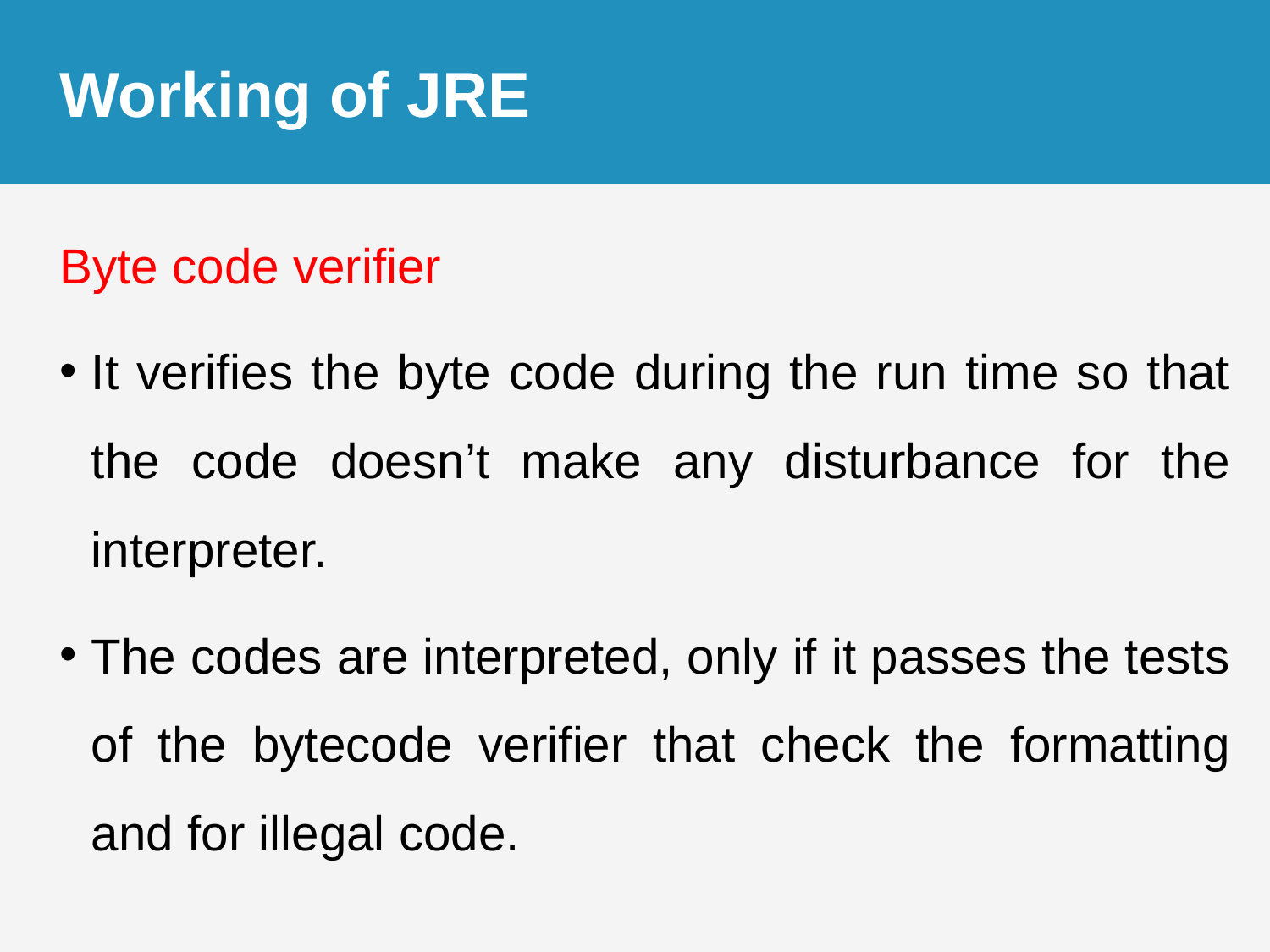

# Working of JRE
Byte code verifier
It verifies the byte code during the run time so that the code doesn’t make any disturbance for the interpreter.
The codes are interpreted, only if it passes the tests of the bytecode verifier that check the formatting and for illegal code.